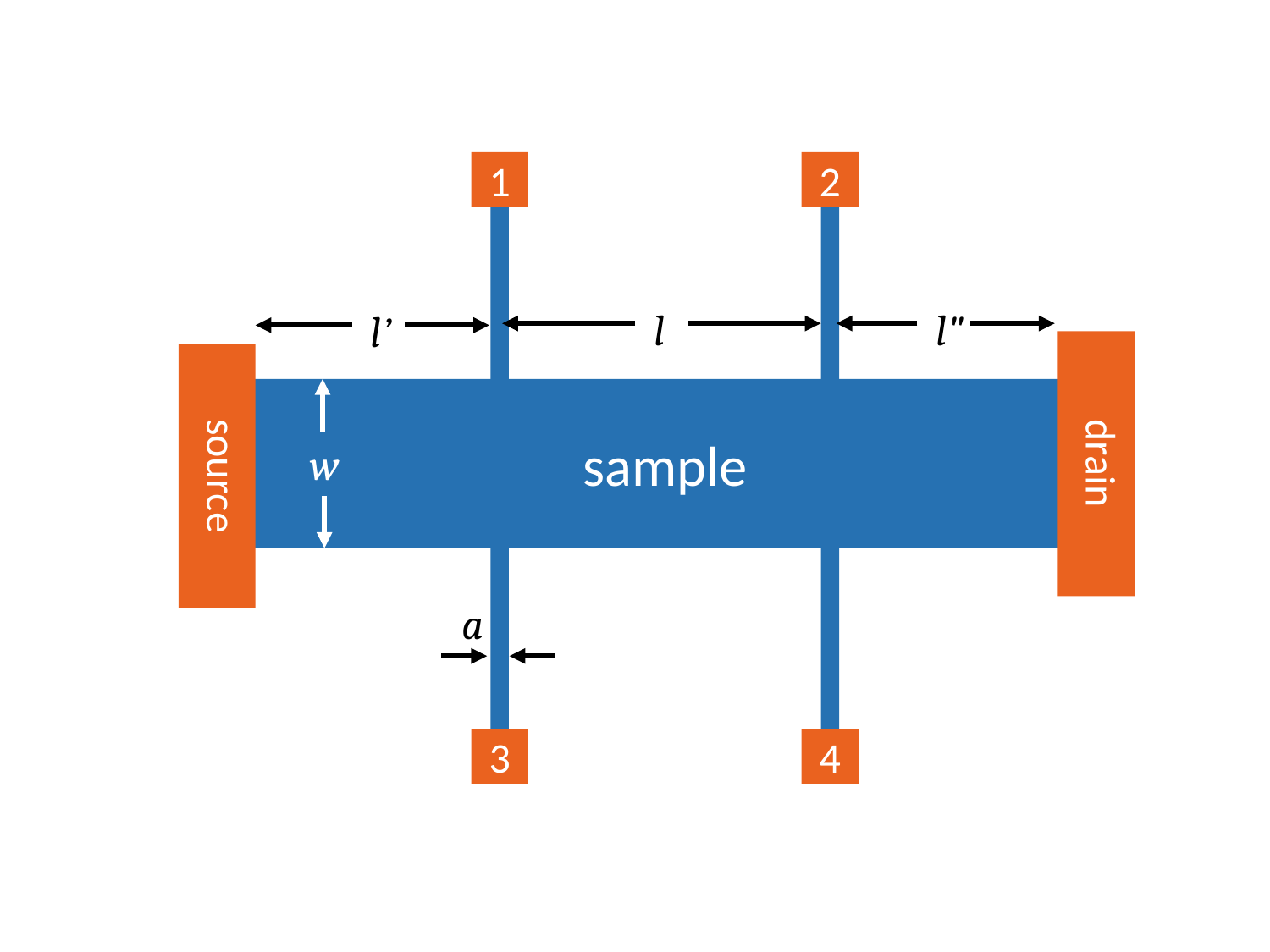

2
1

l"
l
l’
drain
source
sample
w
a
3
4